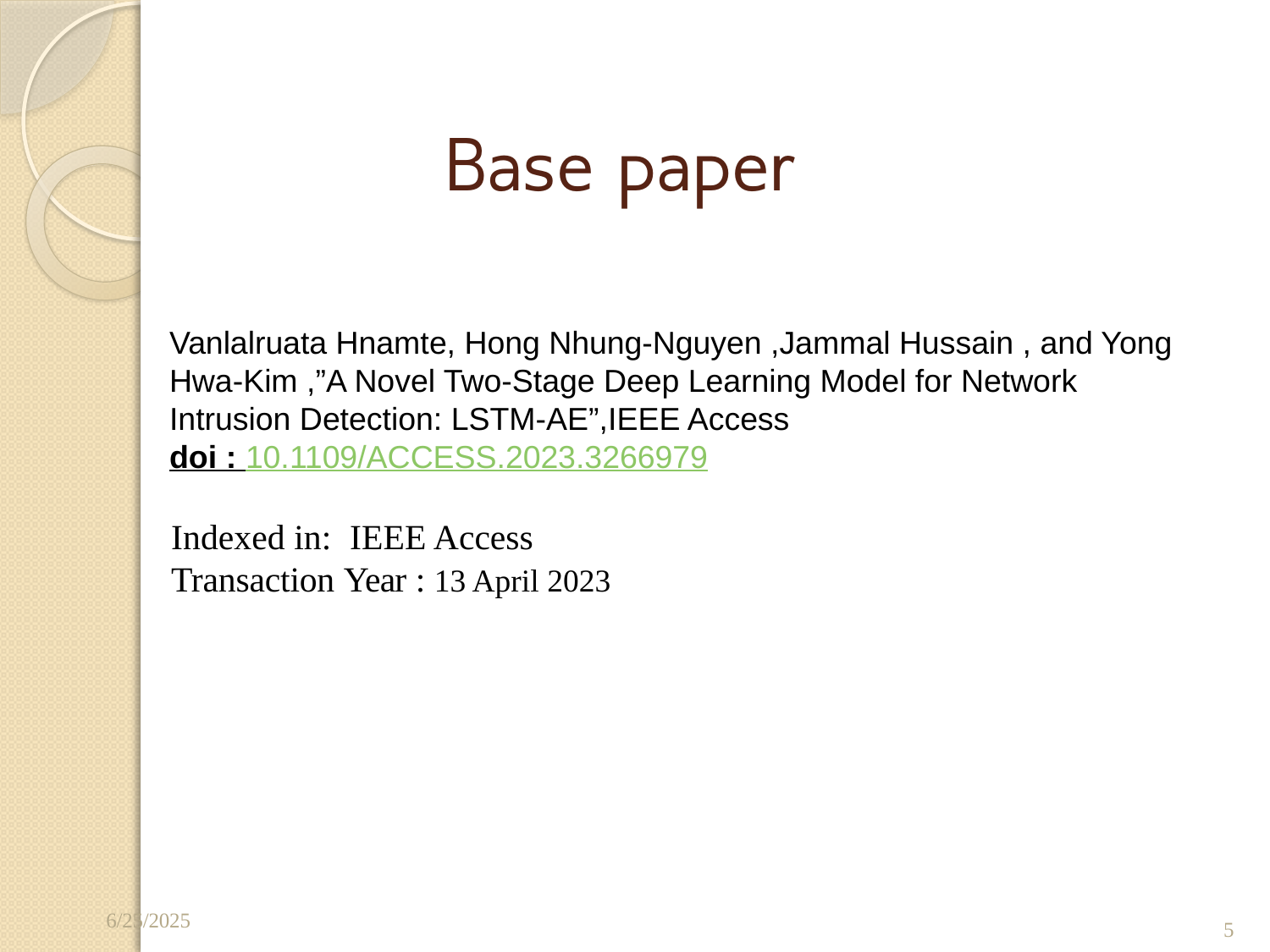

# Base paper
Vanlalruata Hnamte, Hong Nhung-Nguyen ,Jammal Hussain , and Yong Hwa-Kim ,”A Novel Two-Stage Deep Learning Model for Network Intrusion Detection: LSTM-AE”,IEEE Access
doi : 10.1109/ACCESS.2023.3266979

Indexed in:  IEEE Access
Transaction Year : 13 April 2023
5
6/25/2025